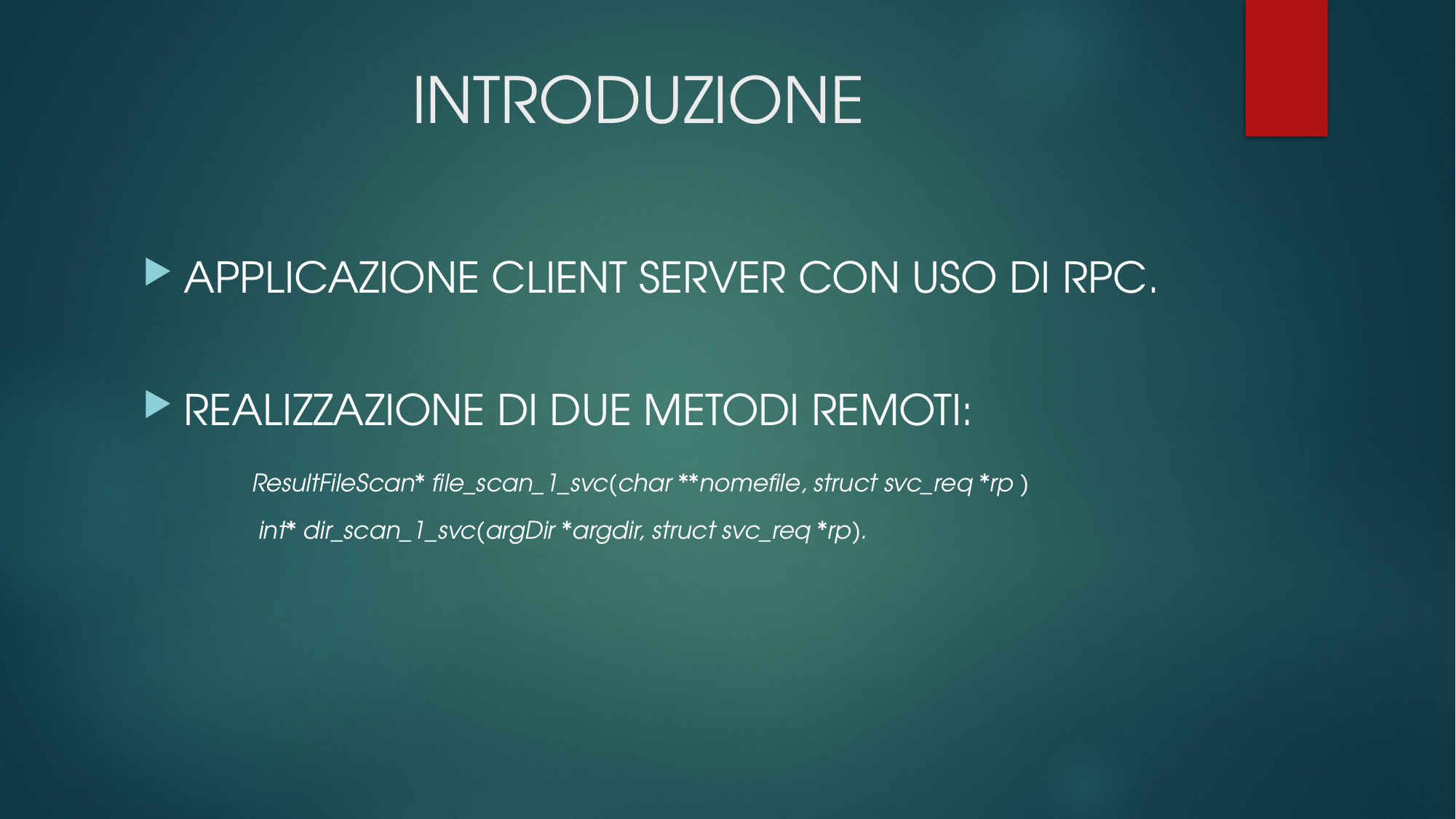

# INTRODUZIONE
APPLICAZIONE CLIENT SERVER CON USO DI RPC.

REALIZZAZIONE DI DUE METODI REMOTI:
	ResultFileScan* file_scan_1_svc(char **nomefile, struct svc_req *rp )
	 int* dir_scan_1_svc(argDir *argdir, struct svc_req *rp).